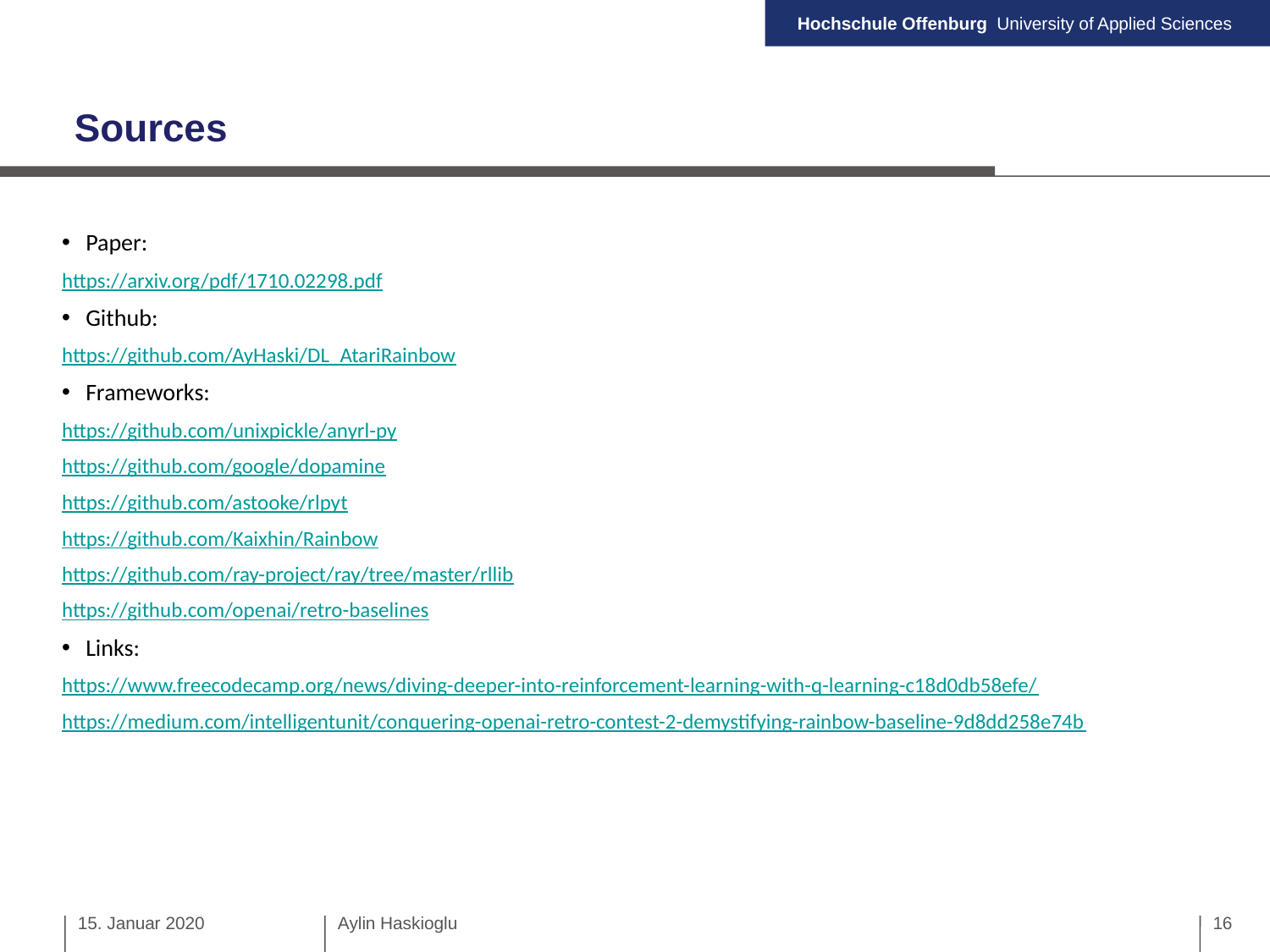

Sources
Paper:
https://arxiv.org/pdf/1710.02298.pdf
Github:
https://github.com/AyHaski/DL_AtariRainbow
Frameworks:
https://github.com/unixpickle/anyrl-py
https://github.com/google/dopamine
https://github.com/astooke/rlpyt
https://github.com/Kaixhin/Rainbow
https://github.com/ray-project/ray/tree/master/rllib
https://github.com/openai/retro-baselines
Links:
https://www.freecodecamp.org/news/diving-deeper-into-reinforcement-learning-with-q-learning-c18d0db58efe/
https://medium.com/intelligentunit/conquering-openai-retro-contest-2-demystifying-rainbow-baseline-9d8dd258e74b

15. Januar 2020
Aylin Haskioglu
16